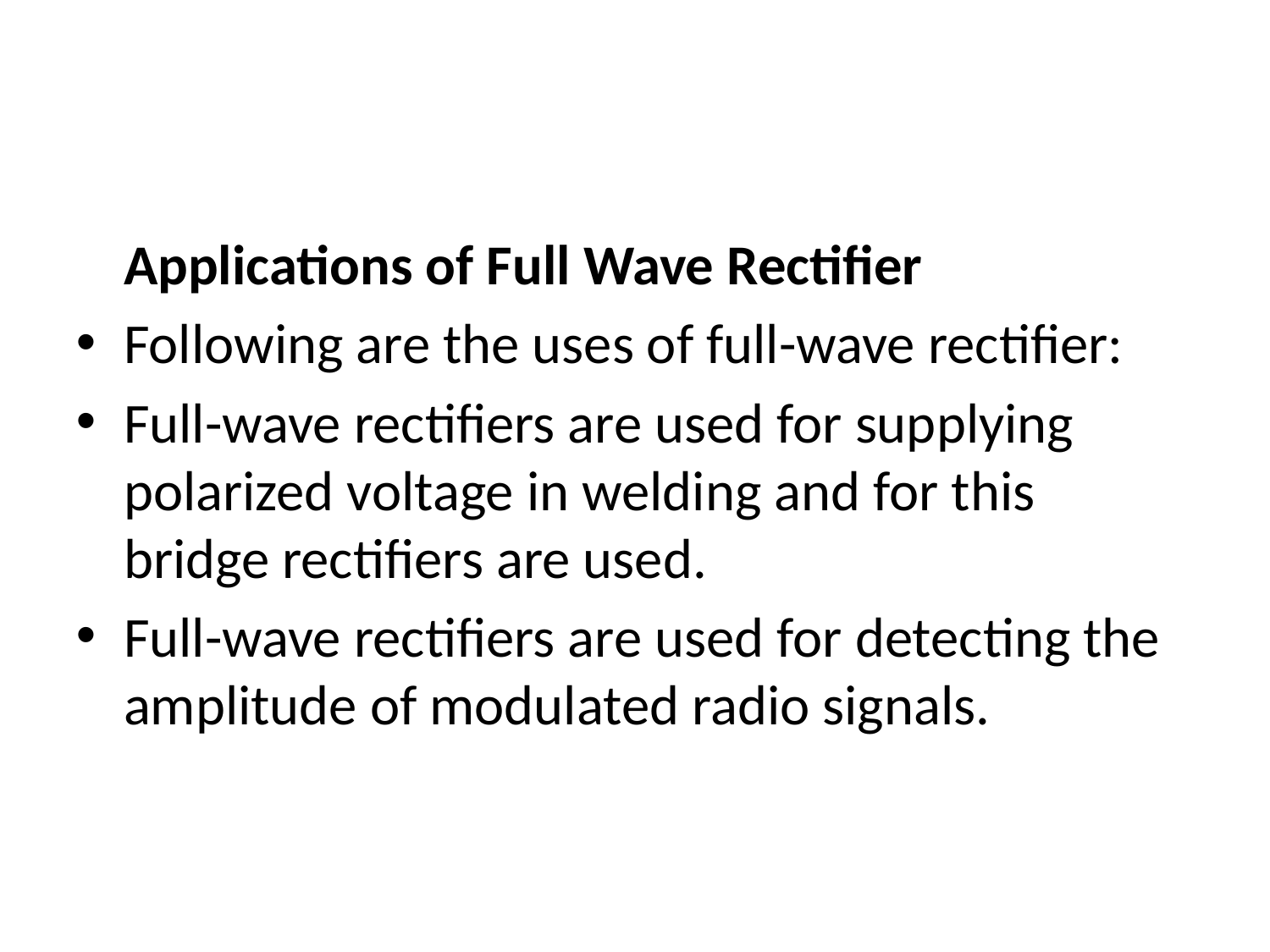

#
Applications of Full Wave Rectifier
Following are the uses of full-wave rectifier:
Full-wave rectifiers are used for supplying polarized voltage in welding and for this bridge rectifiers are used.
Full-wave rectifiers are used for detecting the amplitude of modulated radio signals.